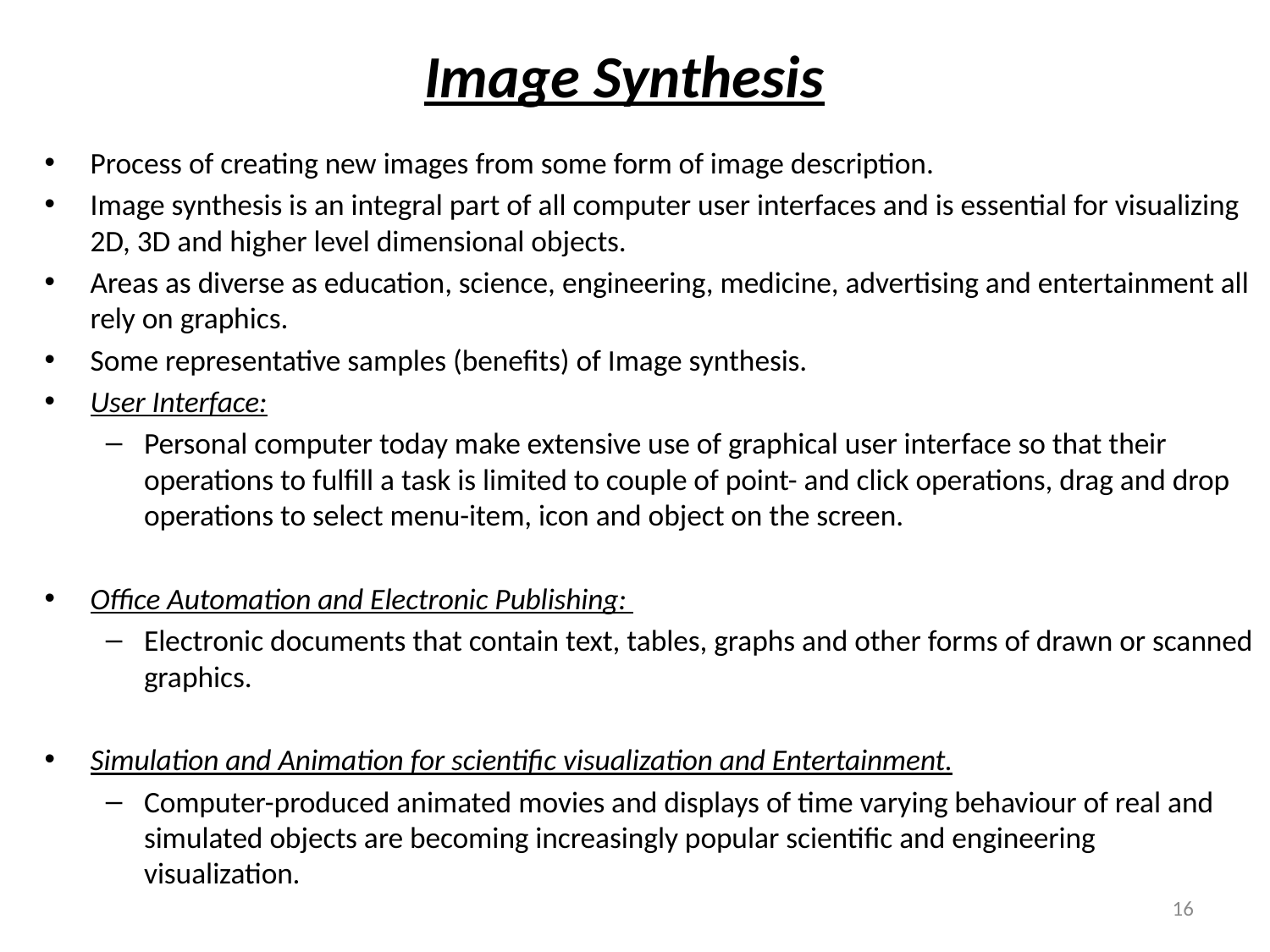

# Image Synthesis
Process of creating new images from some form of image description.
Image synthesis is an integral part of all computer user interfaces and is essential for visualizing 2D, 3D and higher level dimensional objects.
Areas as diverse as education, science, engineering, medicine, advertising and entertainment all rely on graphics.
Some representative samples (benefits) of Image synthesis.
User Interface:
Personal computer today make extensive use of graphical user interface so that their operations to fulfill a task is limited to couple of point- and click operations, drag and drop operations to select menu-item, icon and object on the screen.

Office Automation and Electronic Publishing:
Electronic documents that contain text, tables, graphs and other forms of drawn or scanned graphics.

Simulation and Animation for scientific visualization and Entertainment.
Computer-produced animated movies and displays of time varying behaviour of real and simulated objects are becoming increasingly popular scientific and engineering visualization.

16